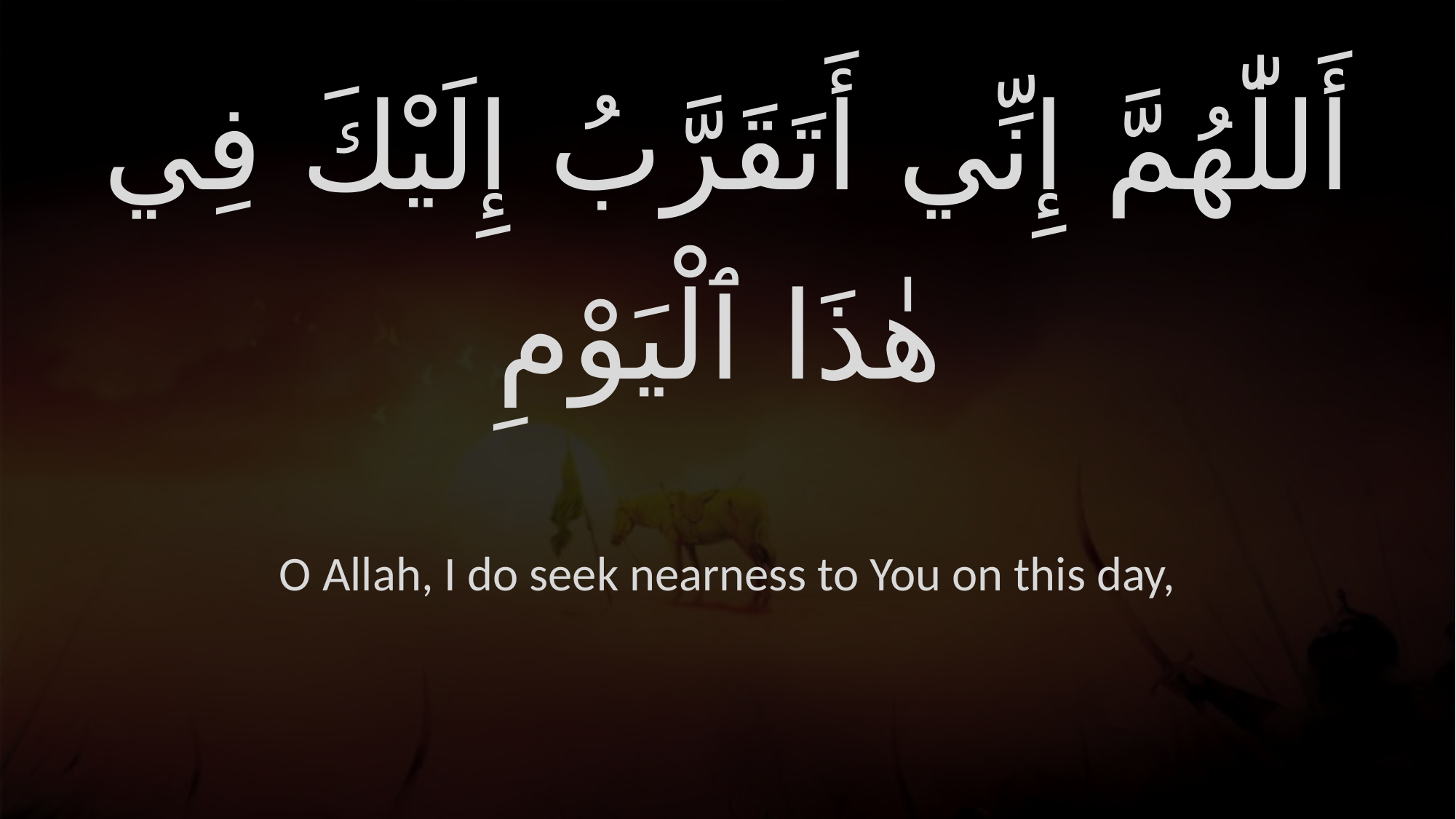

# أَللّٰهُمَّ إِنِّي أَتَقَرَّبُ إِلَيْكَ فِي هٰذَا ٱلْيَوْمِ
O Allah, I do seek nearness to You on this day,